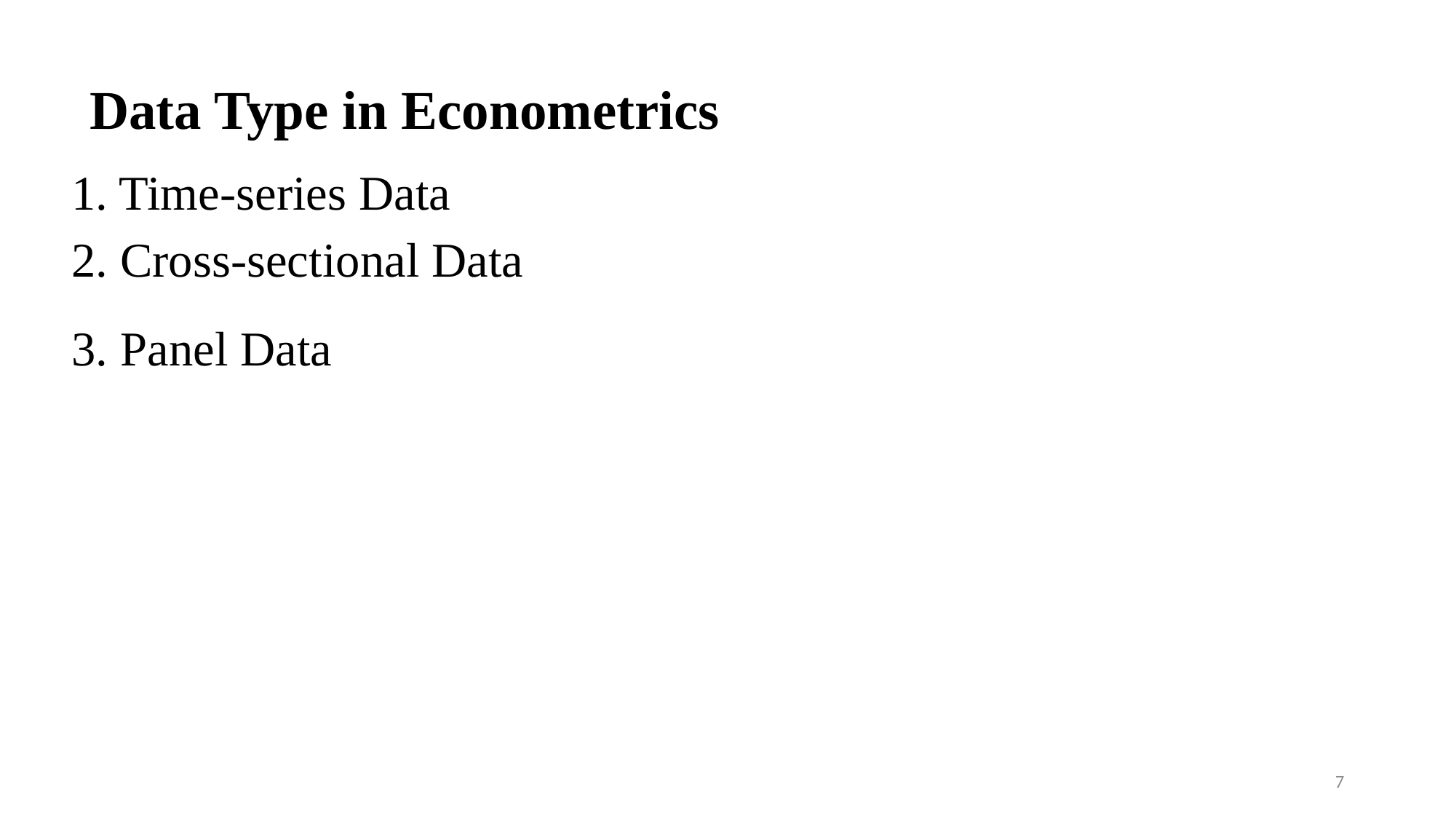

# Data Type in Econometrics
1. Time-series Data
2. Cross-sectional Data
3. Panel Data

7